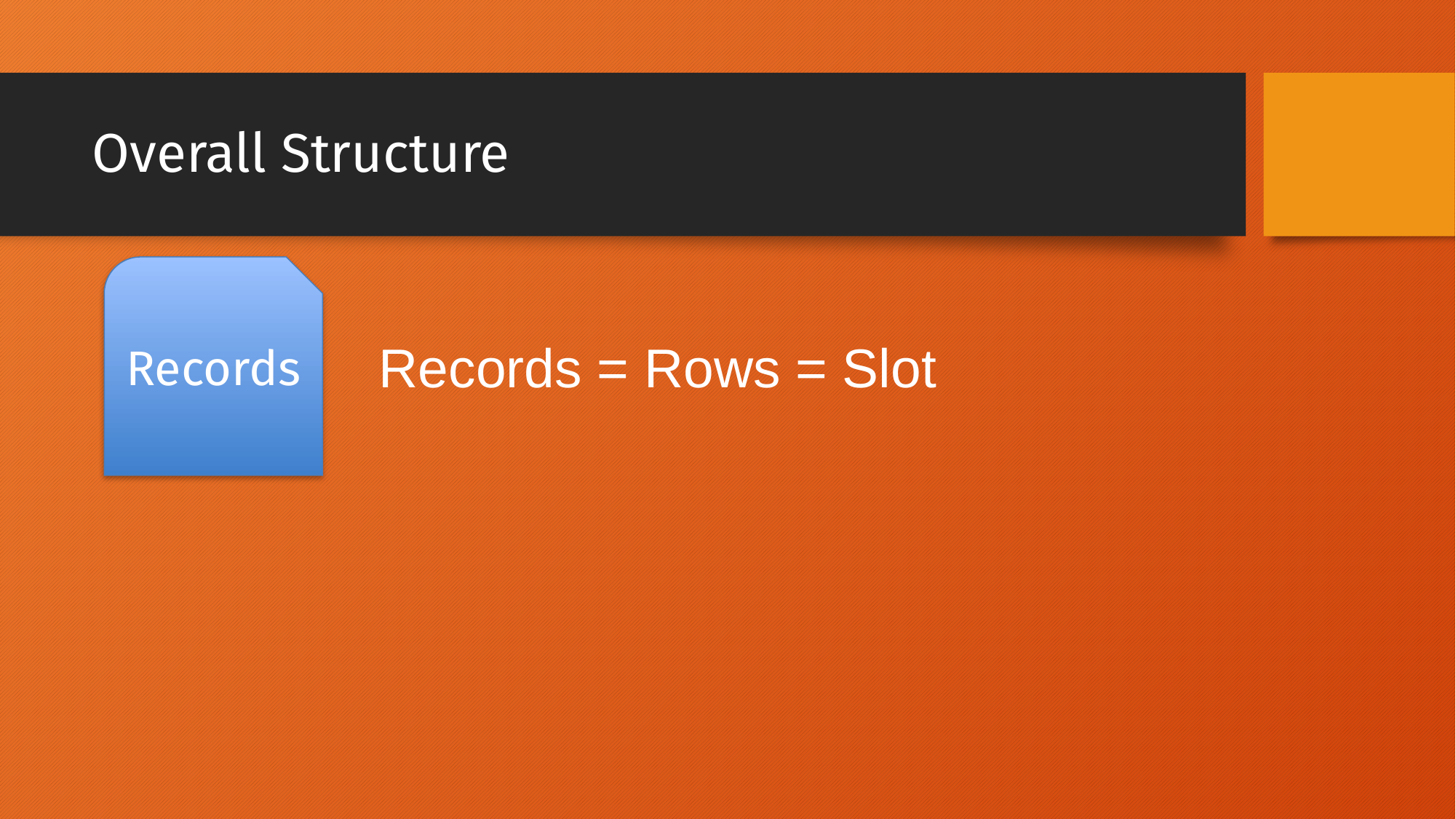

# Overall Structure
Records
Records = Rows = Slot